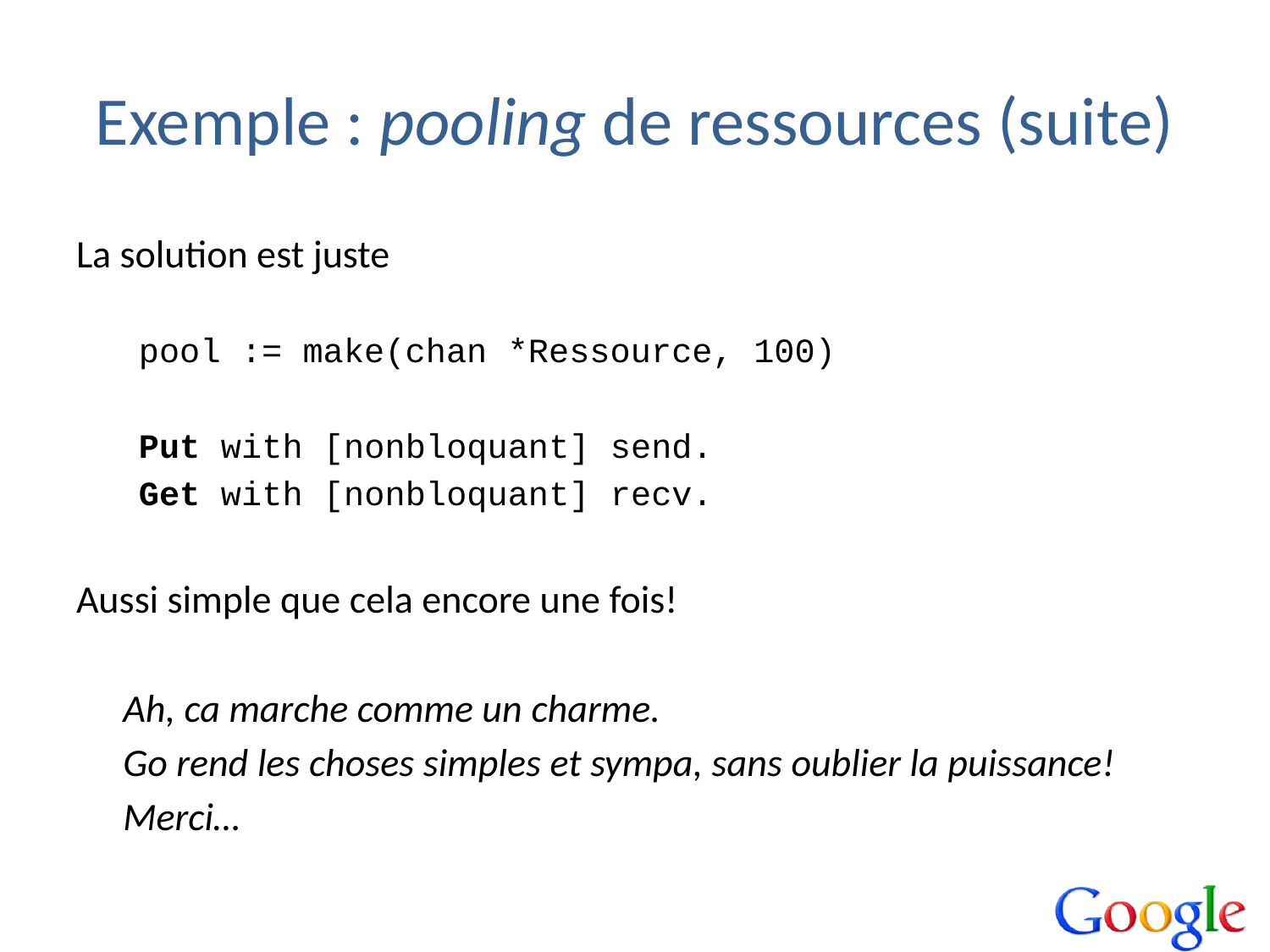

# Exemple : pooling de ressources (suite)
La solution est juste
pool := make(chan *Ressource, 100)

Put with [nonbloquant] send.
Get with [nonbloquant] recv.

Aussi simple que cela encore une fois!

	Ah, ca marche comme un charme.
	Go rend les choses simples et sympa, sans oublier la puissance!
	Merci…